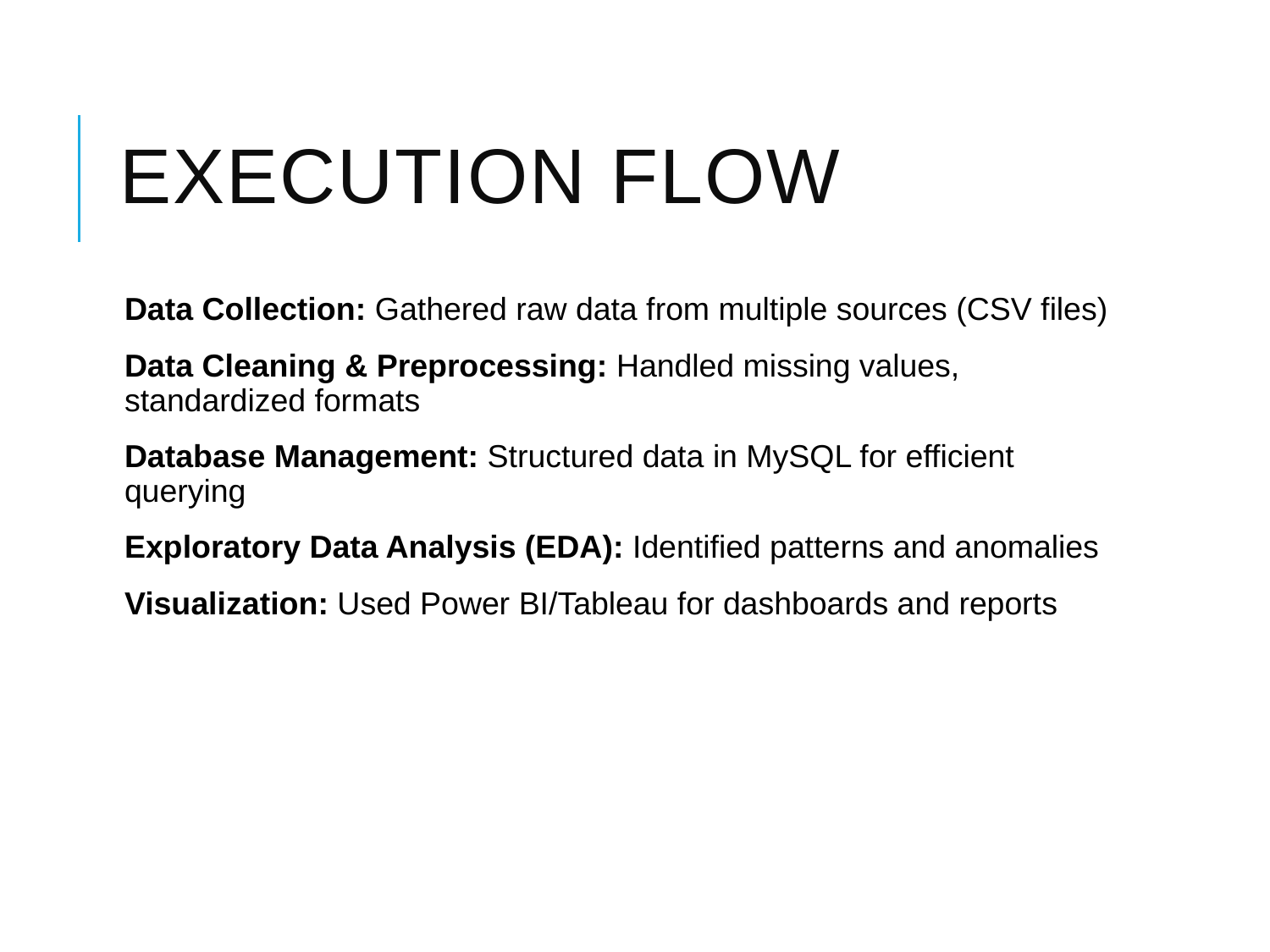

Execution Flow
Data Collection: Gathered raw data from multiple sources (CSV files)
Data Cleaning & Preprocessing: Handled missing values, standardized formats
Database Management: Structured data in MySQL for efficient querying
Exploratory Data Analysis (EDA): Identified patterns and anomalies
Visualization: Used Power BI/Tableau for dashboards and reports